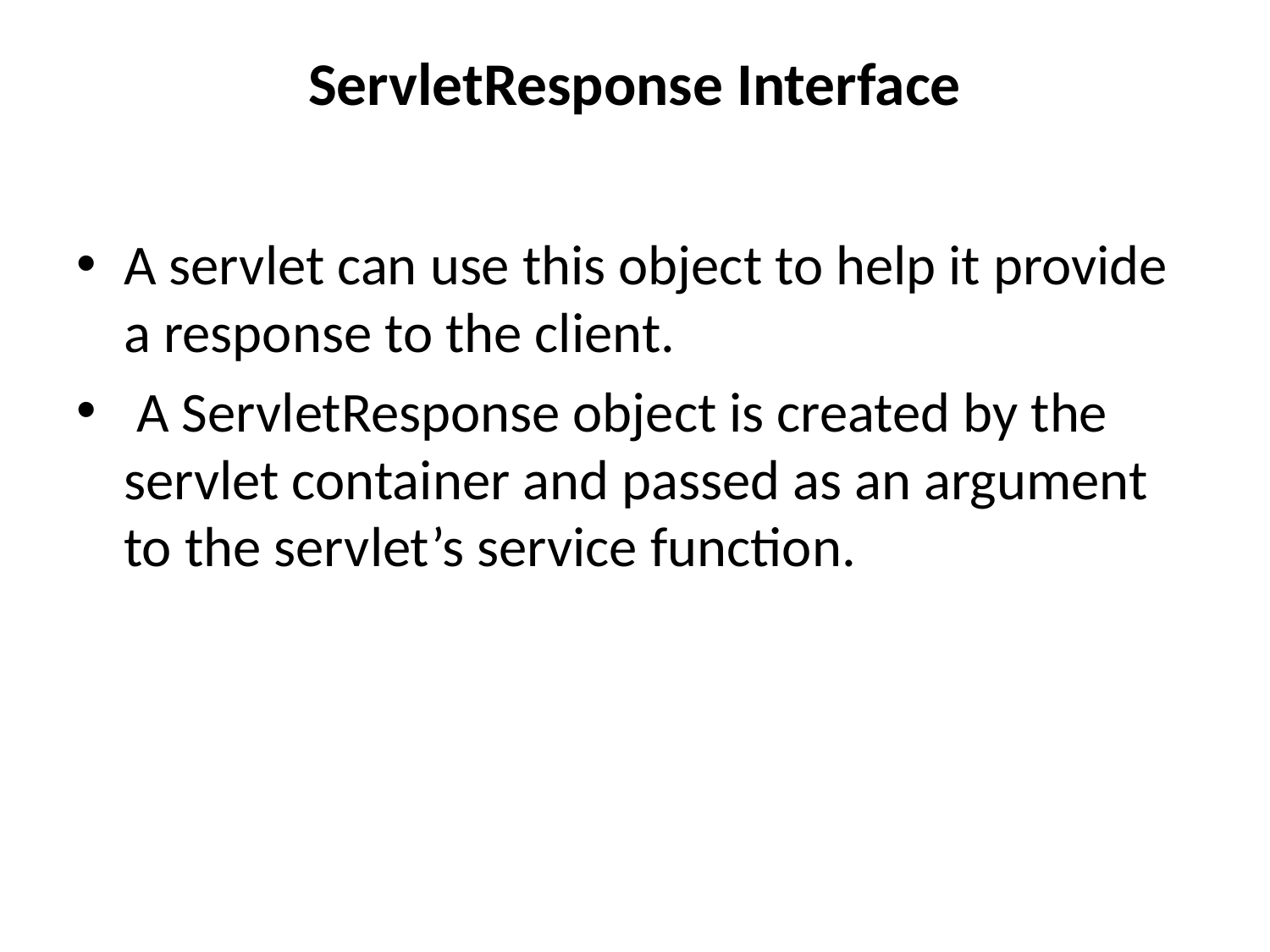

# ServletResponse Interface
A servlet can use this object to help it provide a response to the client.
 A ServletResponse object is created by the servlet container and passed as an argument to the servlet’s service function.